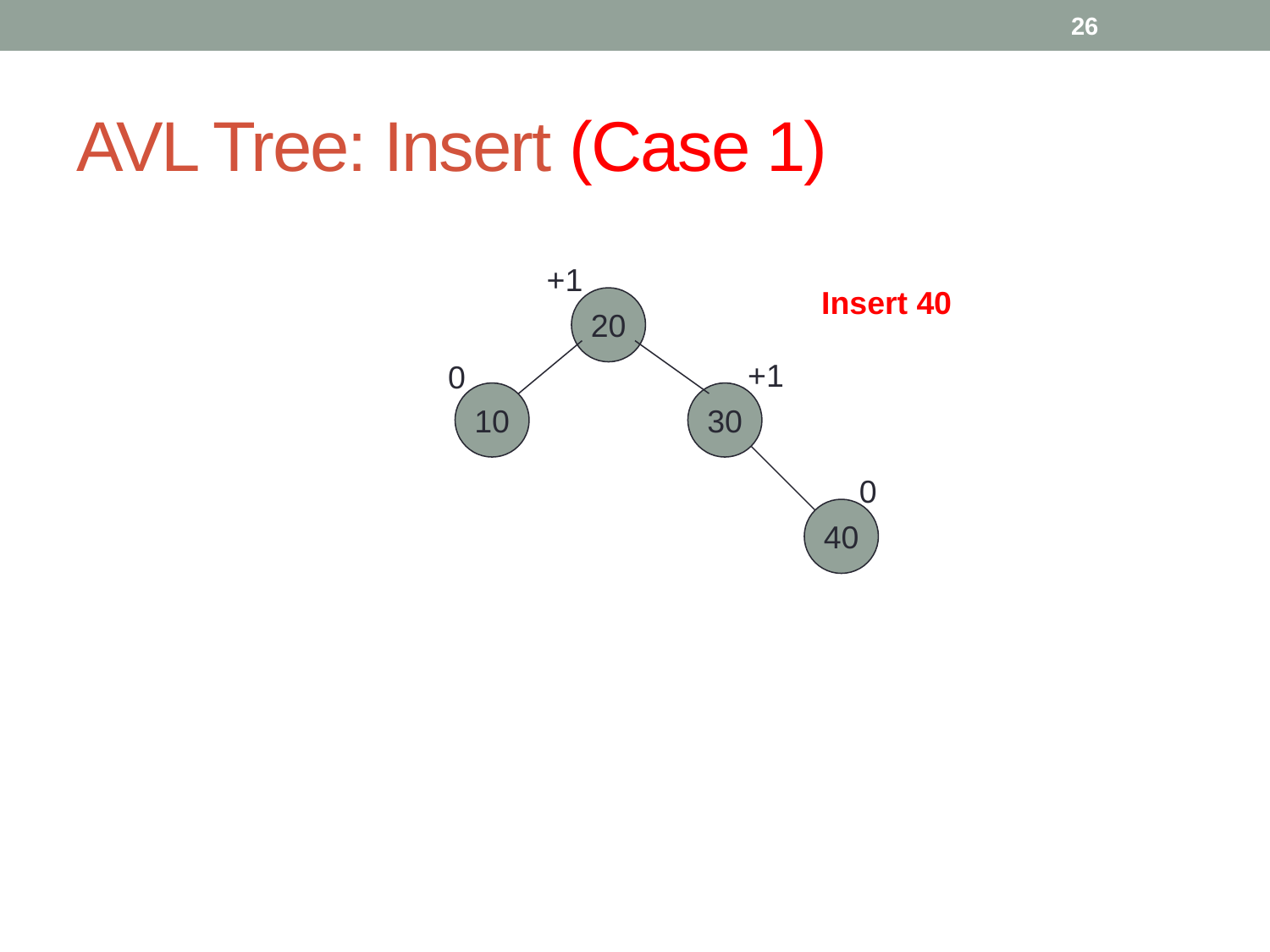

26
# AVL Tree: Insert (Case 1)
+1
Insert 40
20

10
30

40
+1
0
0